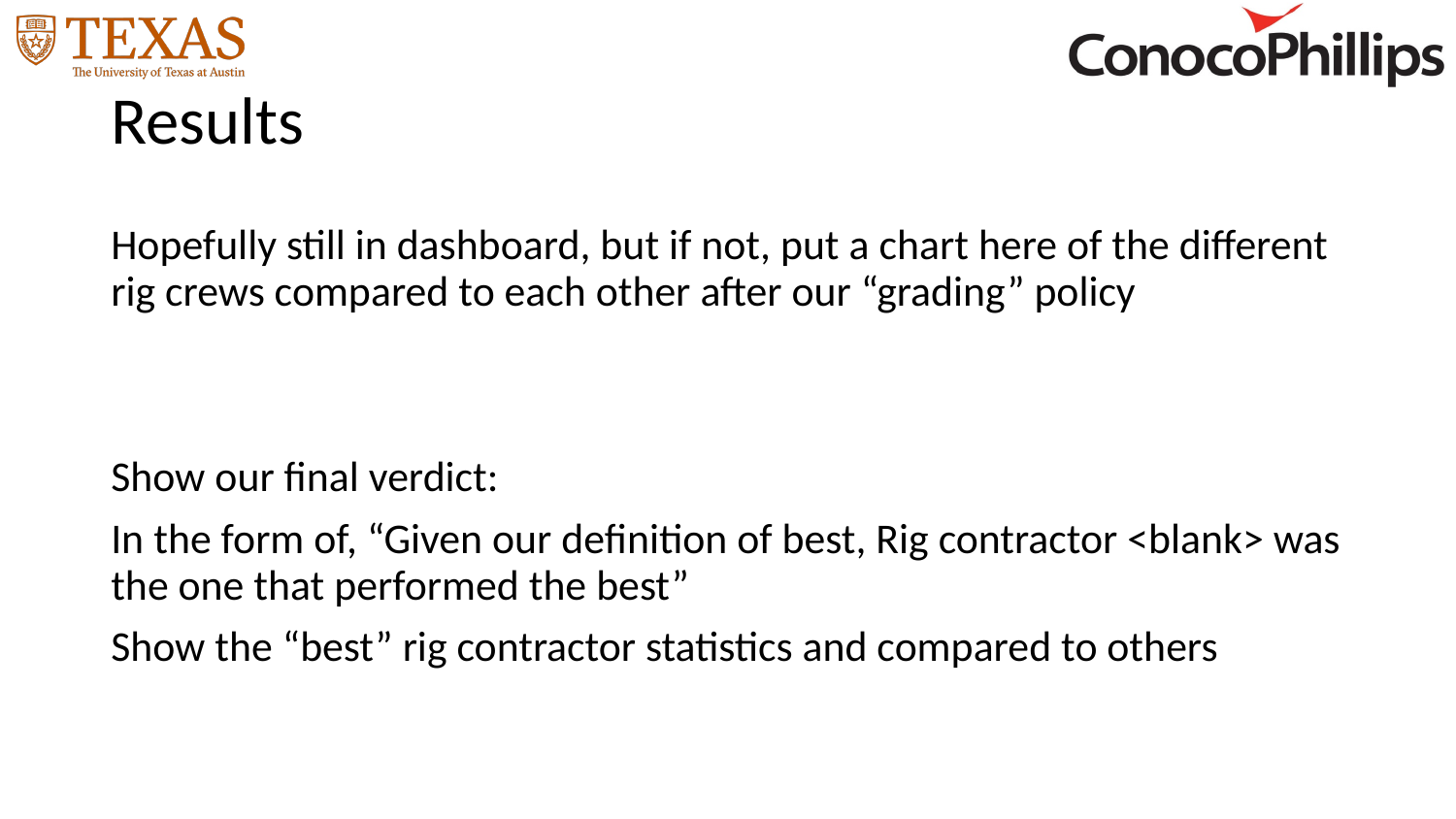

# Results
Hopefully still in dashboard, but if not, put a chart here of the different rig crews compared to each other after our “grading” policy

Show our final verdict:
In the form of, “Given our definition of best, Rig contractor <blank> was the one that performed the best”
Show the “best” rig contractor statistics and compared to others